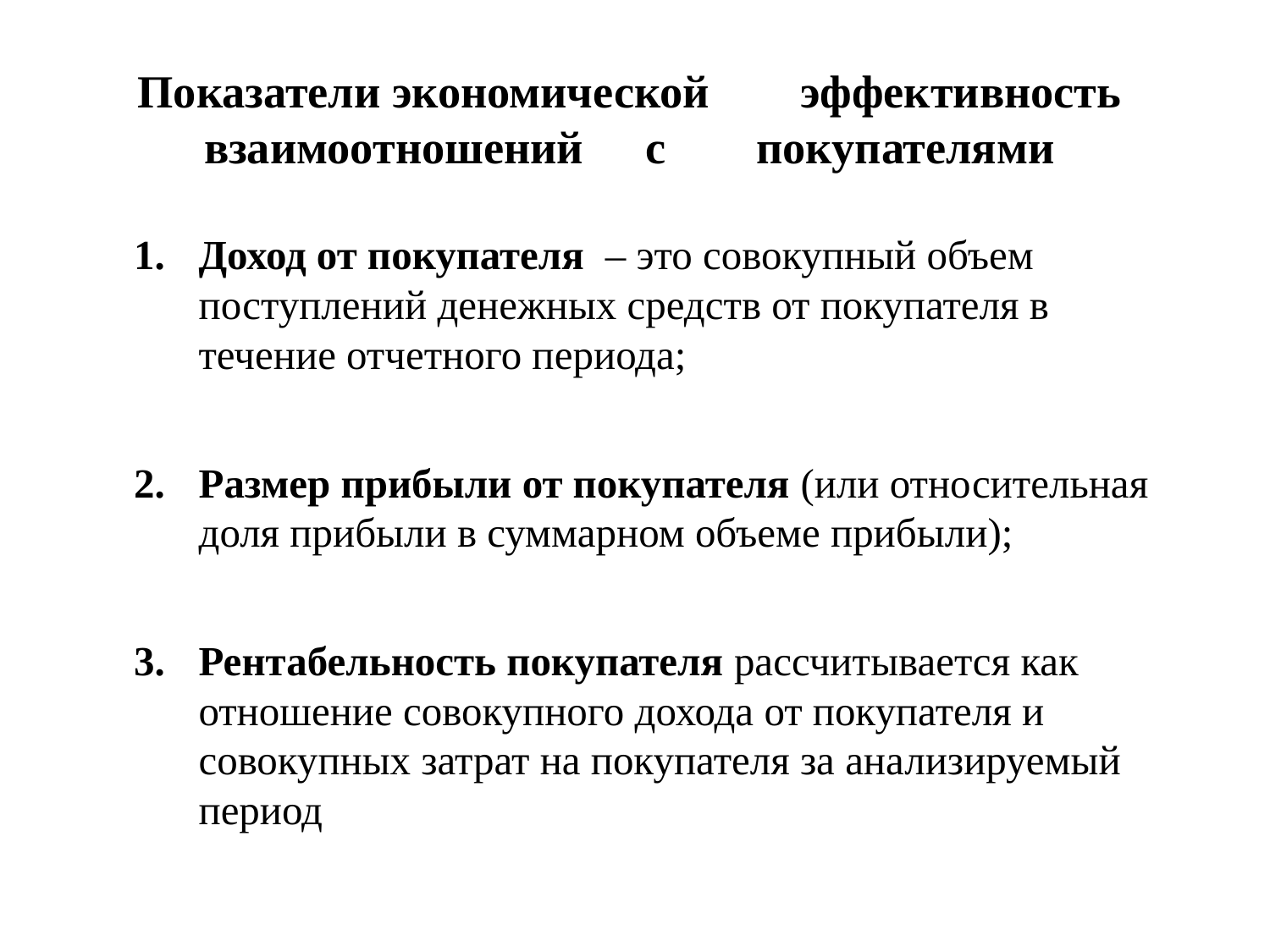

# Показатели экономической	эффективность	взаимоотношений	с	покупателями
Доход от покупателя  – это совокупный объем поступлений денежных средств от покупателя в течение отчетного периода;

Размер прибыли от покупателя (или относительная доля прибыли в суммарном объеме прибыли);

Рентабельность покупателя рассчитывается как отношение совокупного дохода от покупателя и совокупных затрат на покупателя за анализируемый период